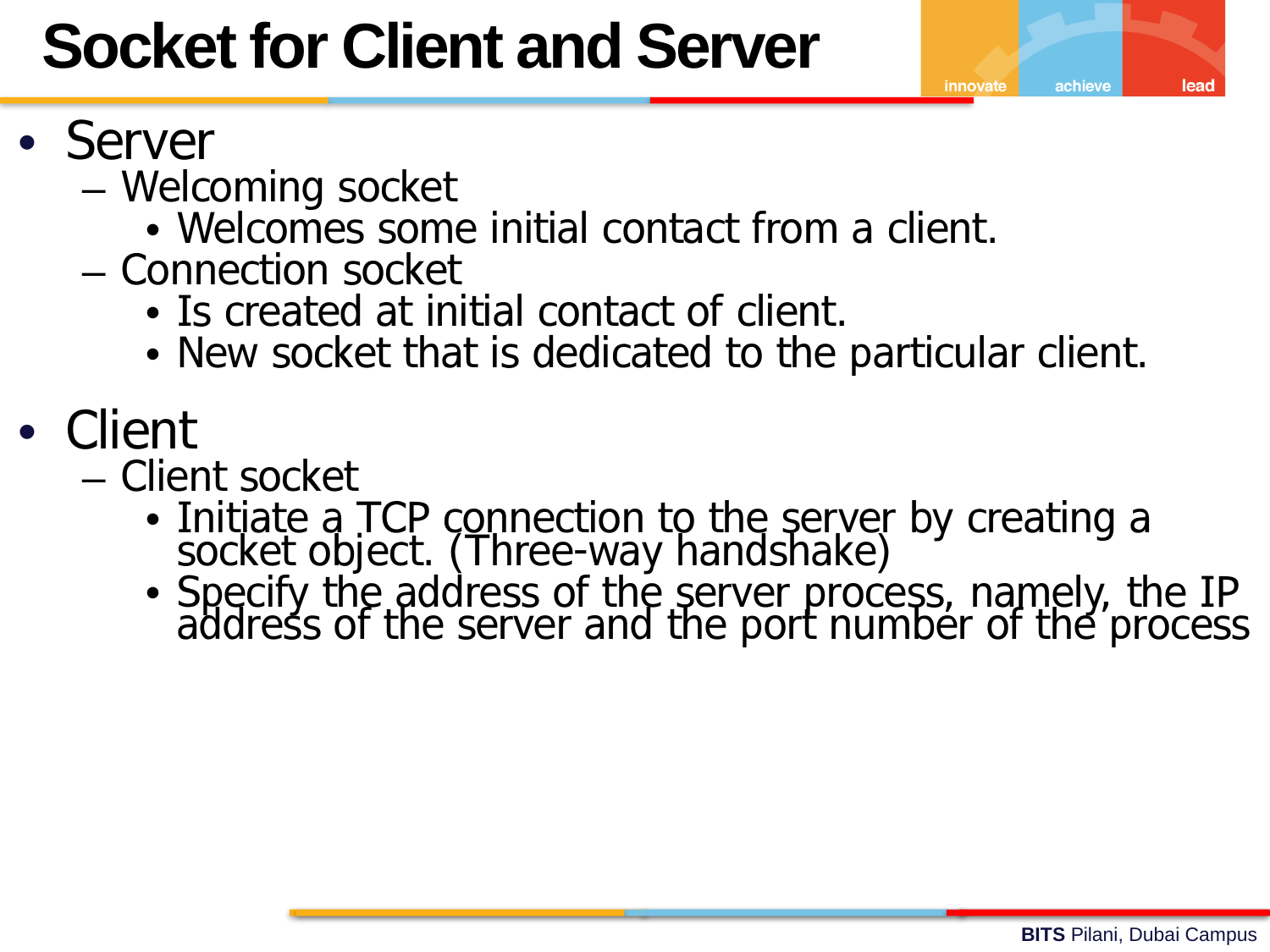

Socket for Client and Server
Server
Welcoming socket
Welcomes some initial contact from a client.
Connection socket
Is created at initial contact of client.
New socket that is dedicated to the particular client.

Client
Client socket
Initiate a TCP connection to the server by creating a socket object. (Three-way handshake)
Specify the address of the server process, namely, the IP address of the server and the port number of the process